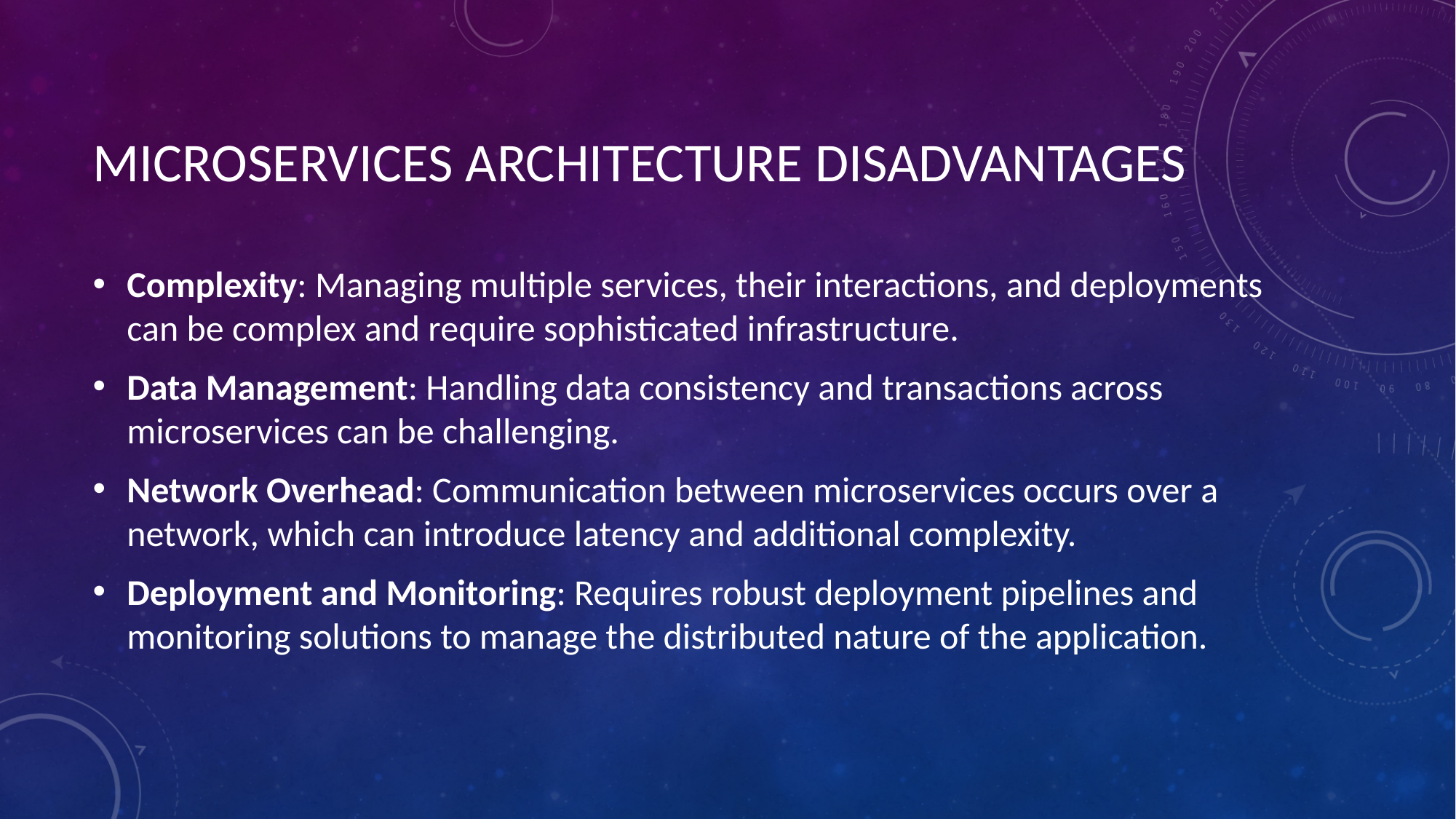

# MICROSERVICES ARCHITECTURE Disadvantages
Complexity: Managing multiple services, their interactions, and deployments can be complex and require sophisticated infrastructure.
Data Management: Handling data consistency and transactions across microservices can be challenging.
Network Overhead: Communication between microservices occurs over a network, which can introduce latency and additional complexity.
Deployment and Monitoring: Requires robust deployment pipelines and monitoring solutions to manage the distributed nature of the application.